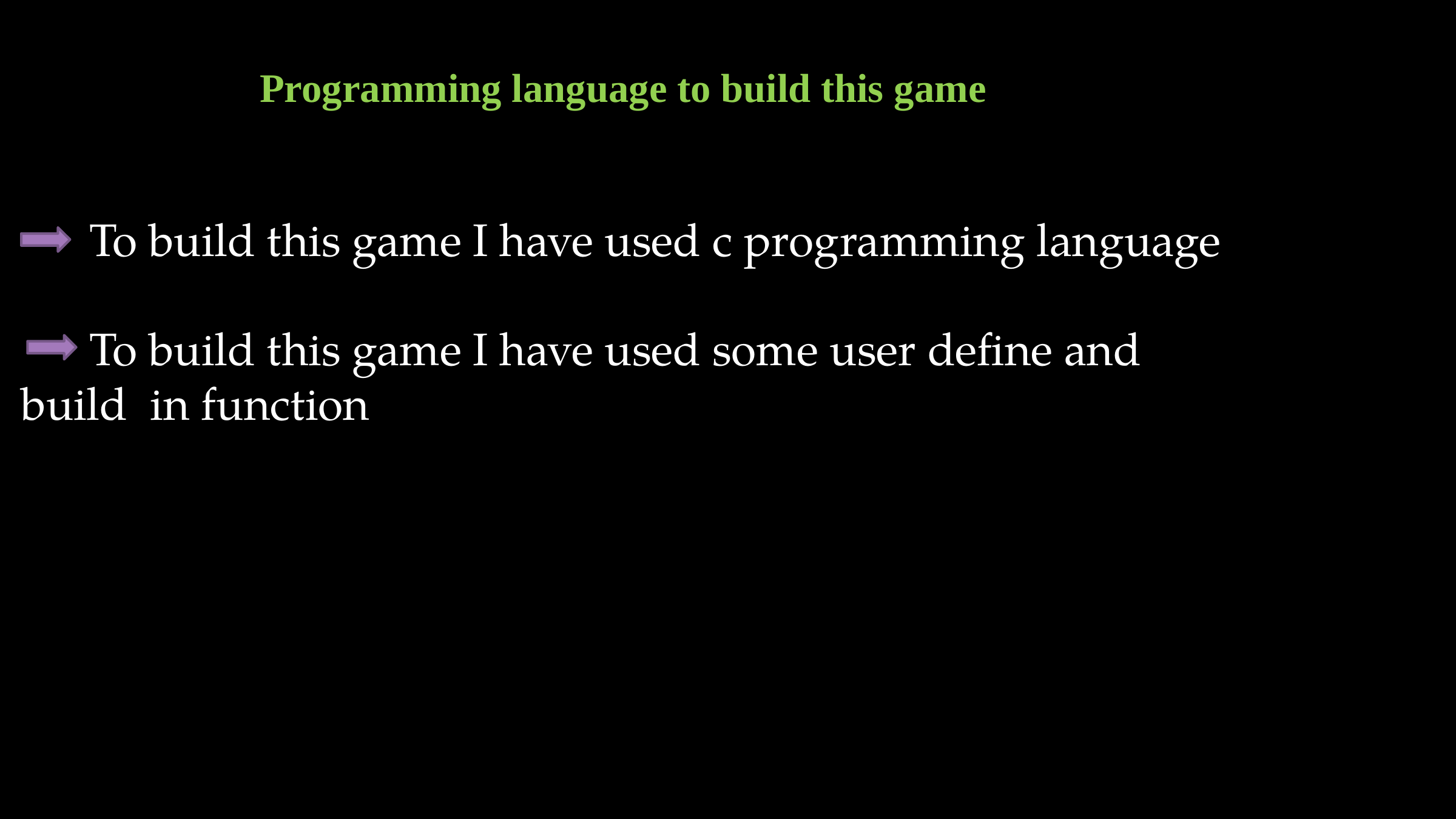

Programming language to build this game
      To build this game I have used c programming language

      To build this game I have used some user define and build  in function